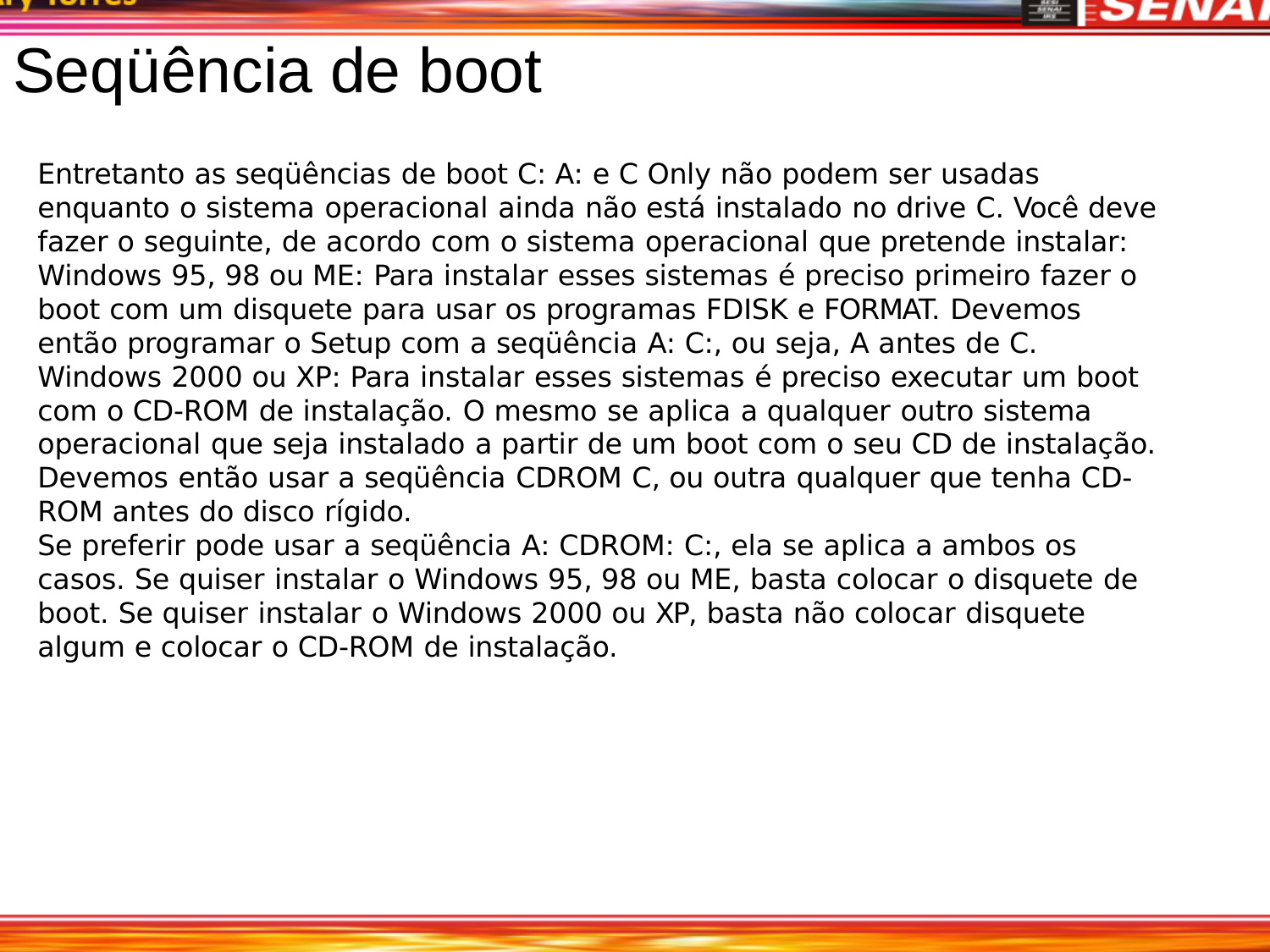

# Seqüência de boot
Entretanto as seqüências de boot C: A: e C Only não podem ser usadas  enquanto o sistema operacional ainda não está instalado no drive C. Você deve  fazer o seguinte, de acordo com o sistema operacional que pretende instalar:  Windows 95, 98 ou ME: Para instalar esses sistemas é preciso primeiro fazer o  boot com um disquete para usar os programas FDISK e FORMAT. Devemos  então programar o Setup com a seqüência A: C:, ou seja, A antes de C.  Windows 2000 ou XP: Para instalar esses sistemas é preciso executar um boot  com o CD-ROM de instalação. O mesmo se aplica a qualquer outro sistema  operacional que seja instalado a partir de um boot com o seu CD de instalação.  Devemos então usar a seqüência CDROM C, ou outra qualquer que tenha CD-  ROM antes do disco rígido.
Se preferir pode usar a seqüência A: CDROM: C:, ela se aplica a ambos os  casos. Se quiser instalar o Windows 95, 98 ou ME, basta colocar o disquete de  boot. Se quiser instalar o Windows 2000 ou XP, basta não colocar disquete  algum e colocar o CD-ROM de instalação.